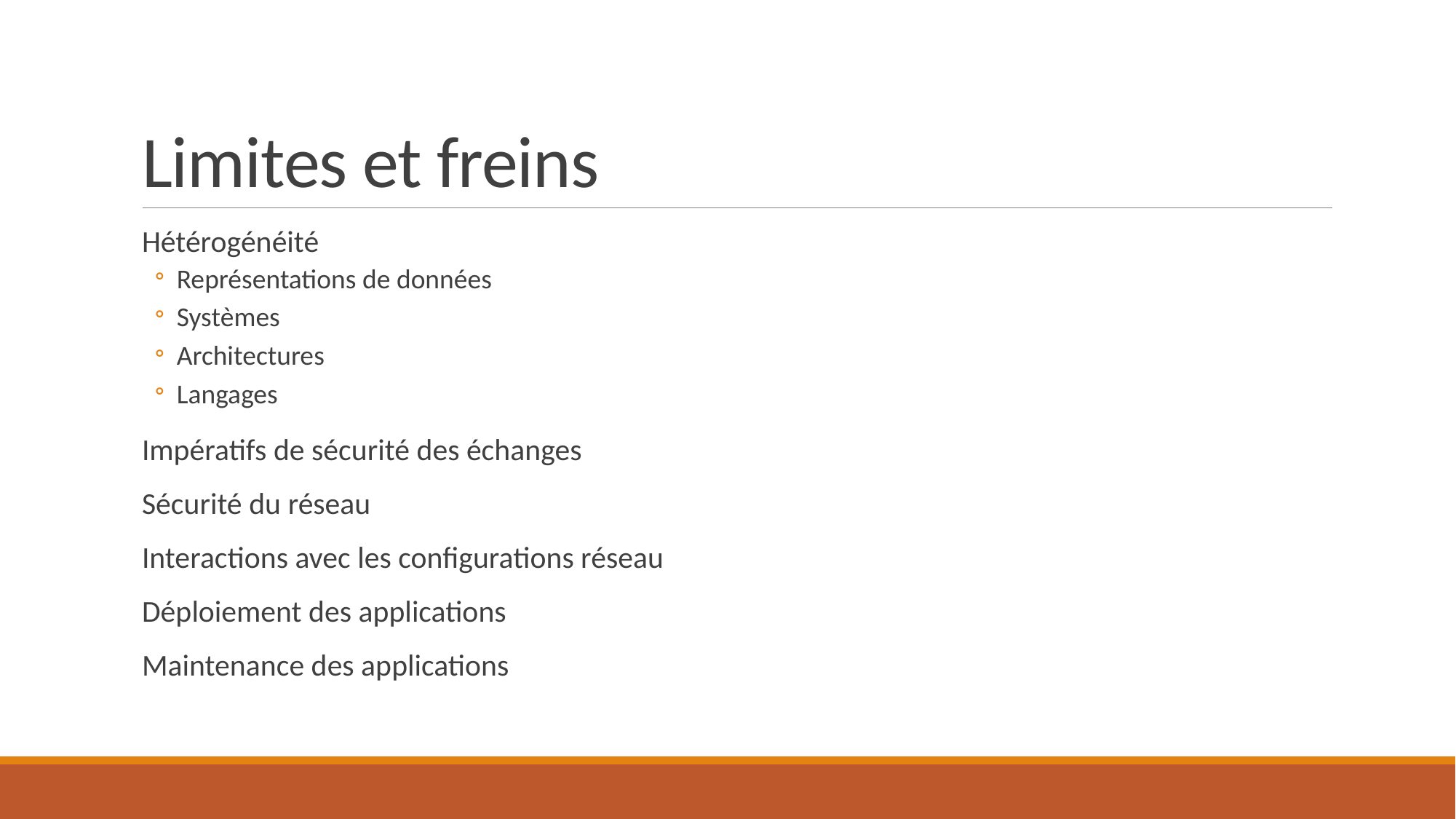

# Limites et freins
Hétérogénéité
Représentations de données
Systèmes
Architectures
Langages
Impératifs de sécurité des échanges
Sécurité du réseau
Interactions avec les configurations réseau
Déploiement des applications
Maintenance des applications